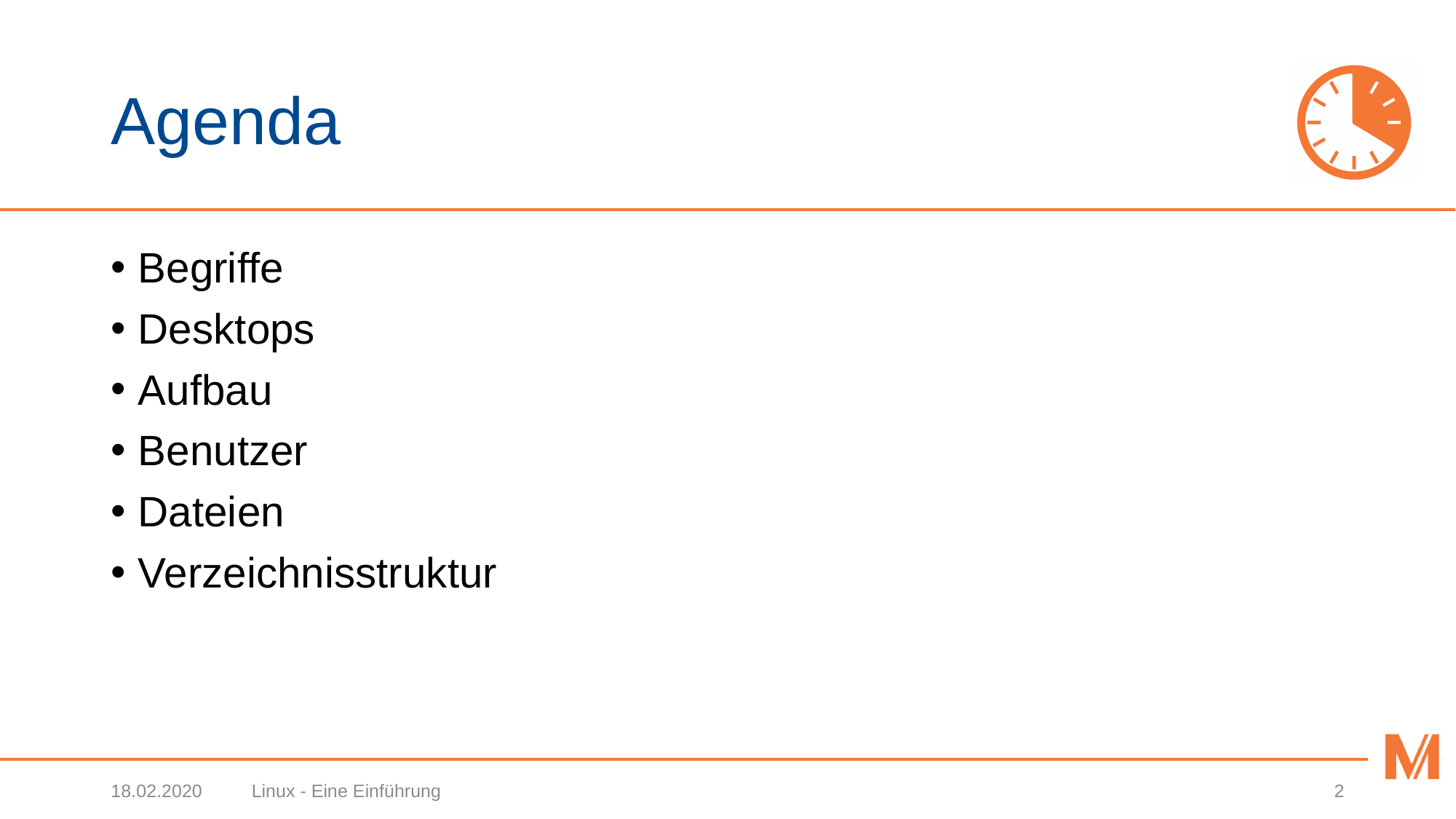

# Agenda
Begriffe
Desktops
Aufbau
Benutzer
Dateien
Verzeichnisstruktur
18.02.2020
Linux - Eine Einführung
2